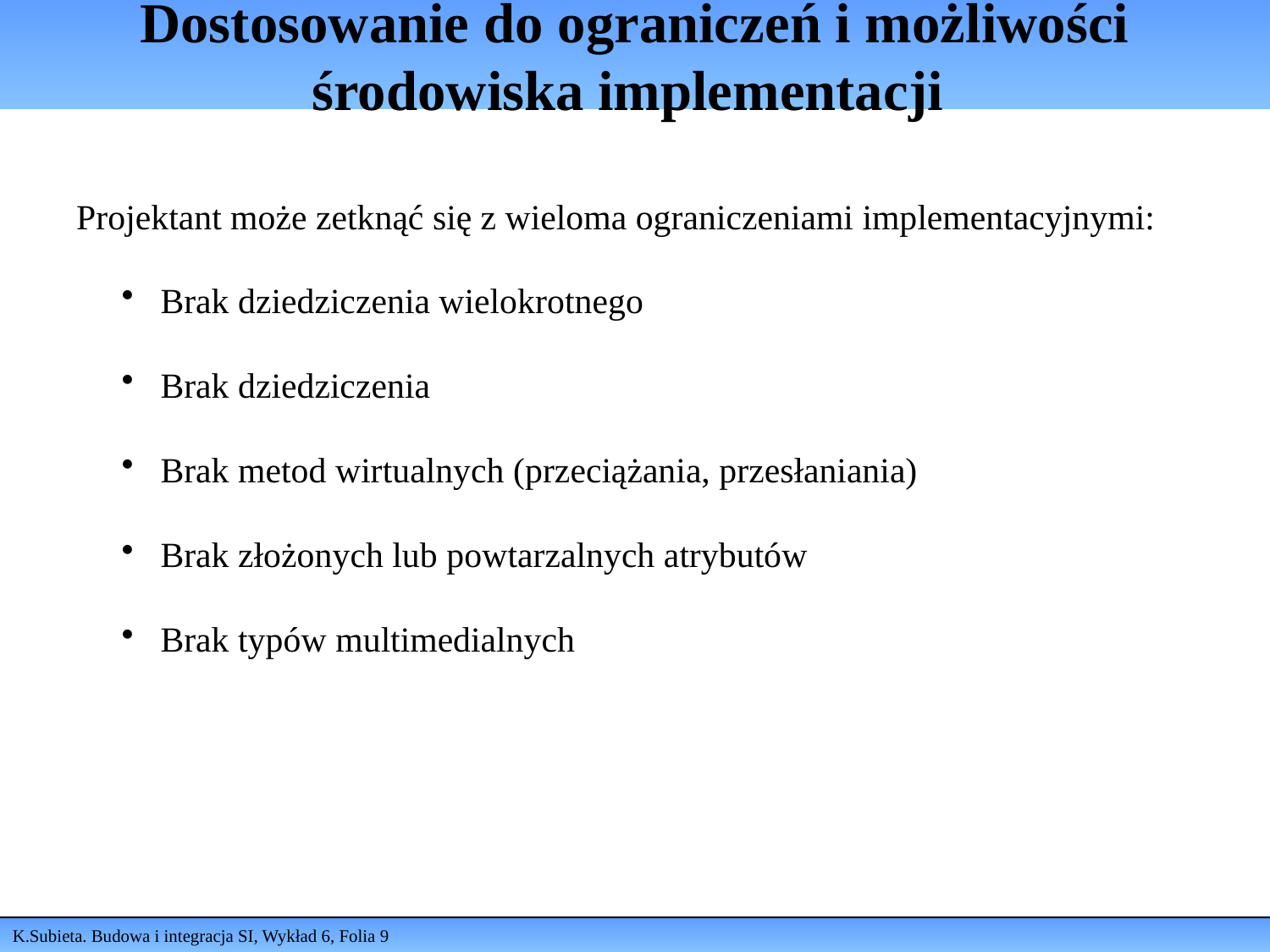

# Dostosowanie do ograniczeń i możliwości środowiska implementacji
Projektant może zetknąć się z wieloma ograniczeniami implementacyjnymi:
 Brak dziedziczenia wielokrotnego

 Brak dziedziczenia

 Brak metod wirtualnych (przeciążania, przesłaniania)

 Brak złożonych lub powtarzalnych atrybutów

 Brak typów multimedialnych